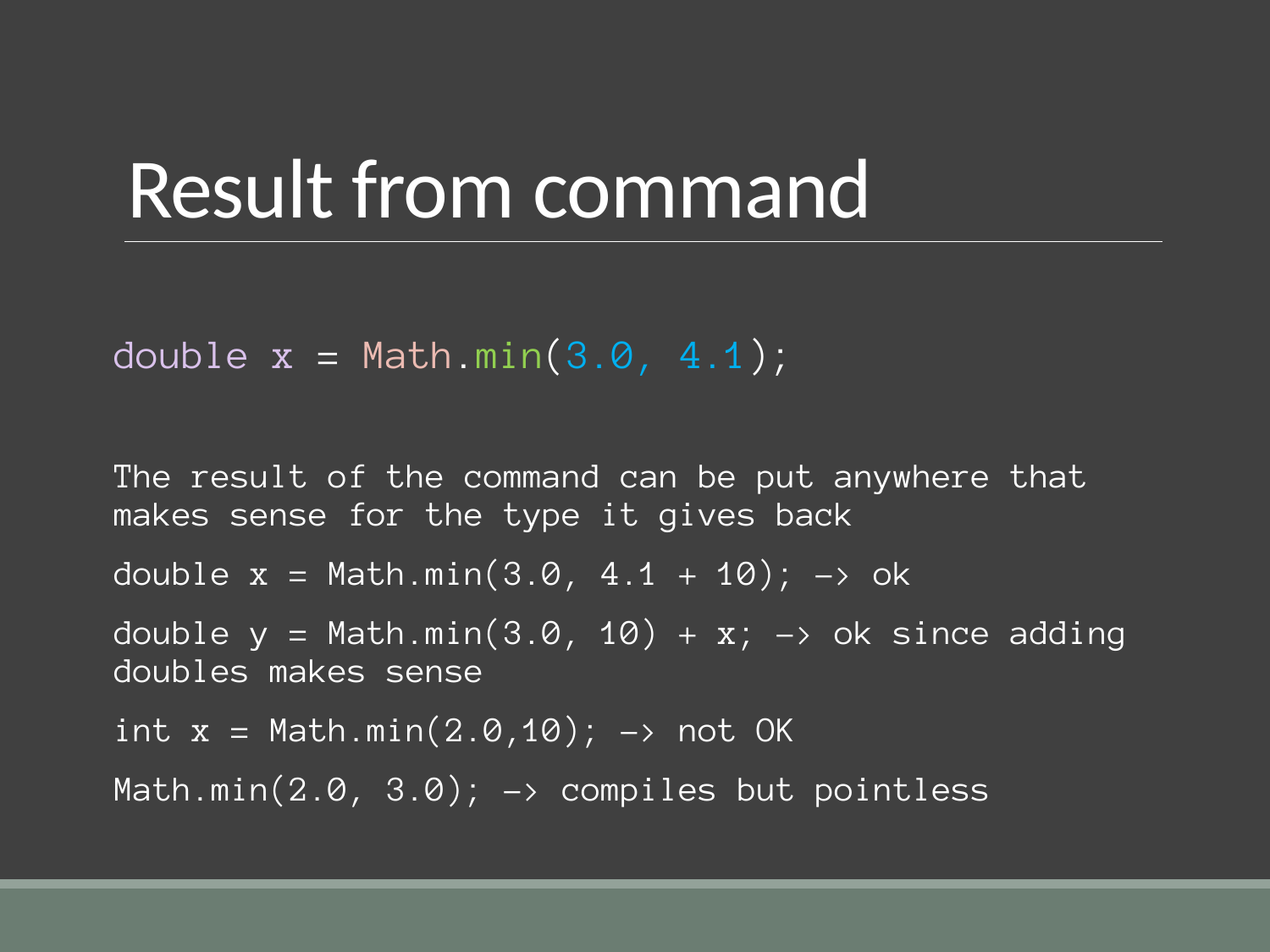

# Result from command

double x = Math.min(3.0, 4.1);

The result of the command can be put anywhere that makes sense for the type it gives back
double x = Math.min(3.0, 4.1 + 10); -> ok
double y = Math.min(3.0, 10) + x; -> ok since adding doubles makes sense
int x = Math.min(2.0,10); -> not OK
Math.min(2.0, 3.0); -> compiles but pointless